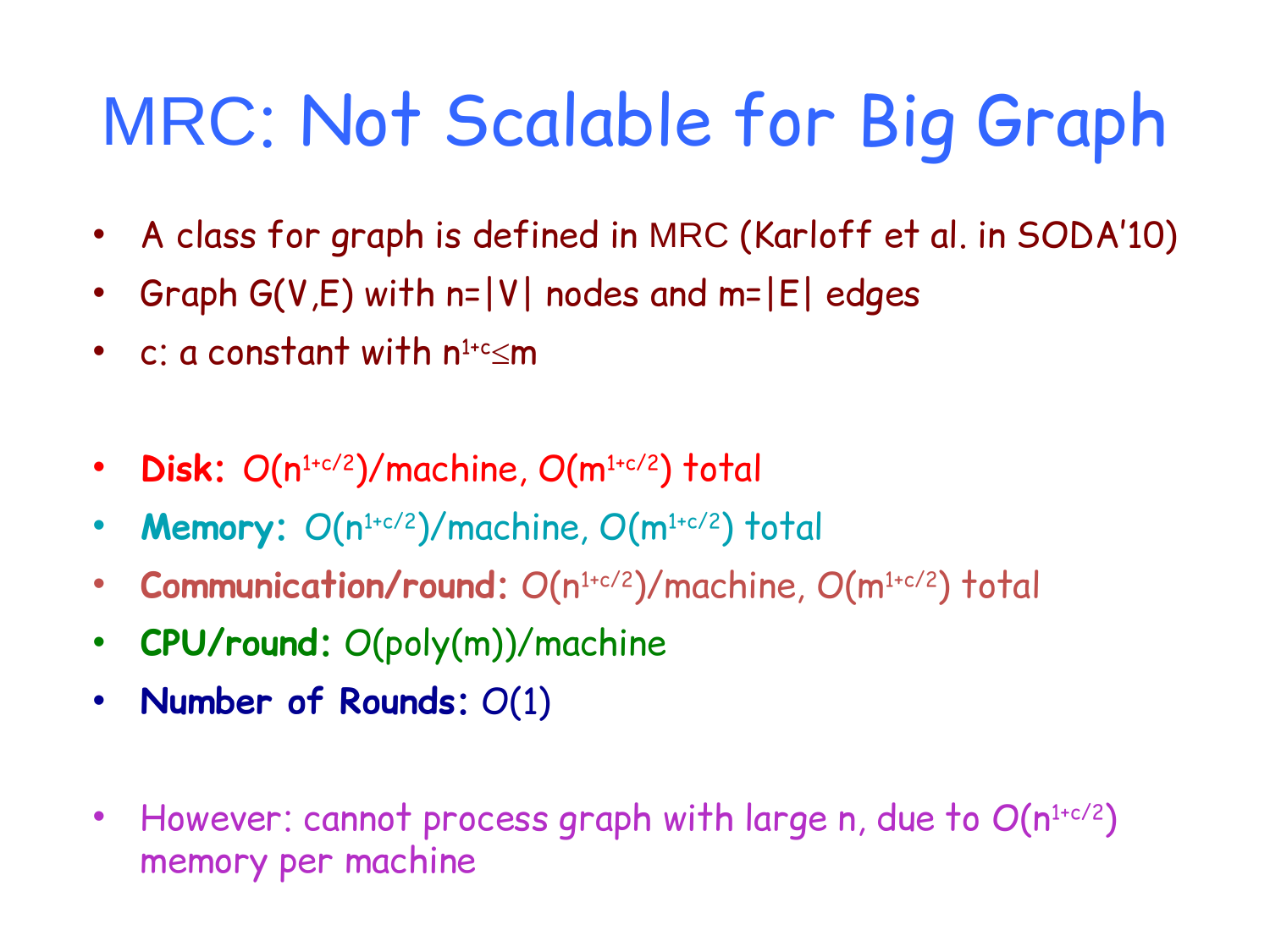

# MRC: Not Scalable for Big Graph
A class for graph is defined in MRC (Karloff et al. in SODA’10)
Graph G(V,E) with n=|V| nodes and m=|E| edges
c: a constant with n1+c≤m

Disk: O(n1+c/2)/machine, O(m1+c/2) total
Memory: O(n1+c/2)/machine, O(m1+c/2) total
Communication/round: O(n1+c/2)/machine, O(m1+c/2) total
CPU/round: O(poly(m))/machine
Number of Rounds: O(1)

However: cannot process graph with large n, due to O(n1+c/2) memory per machine